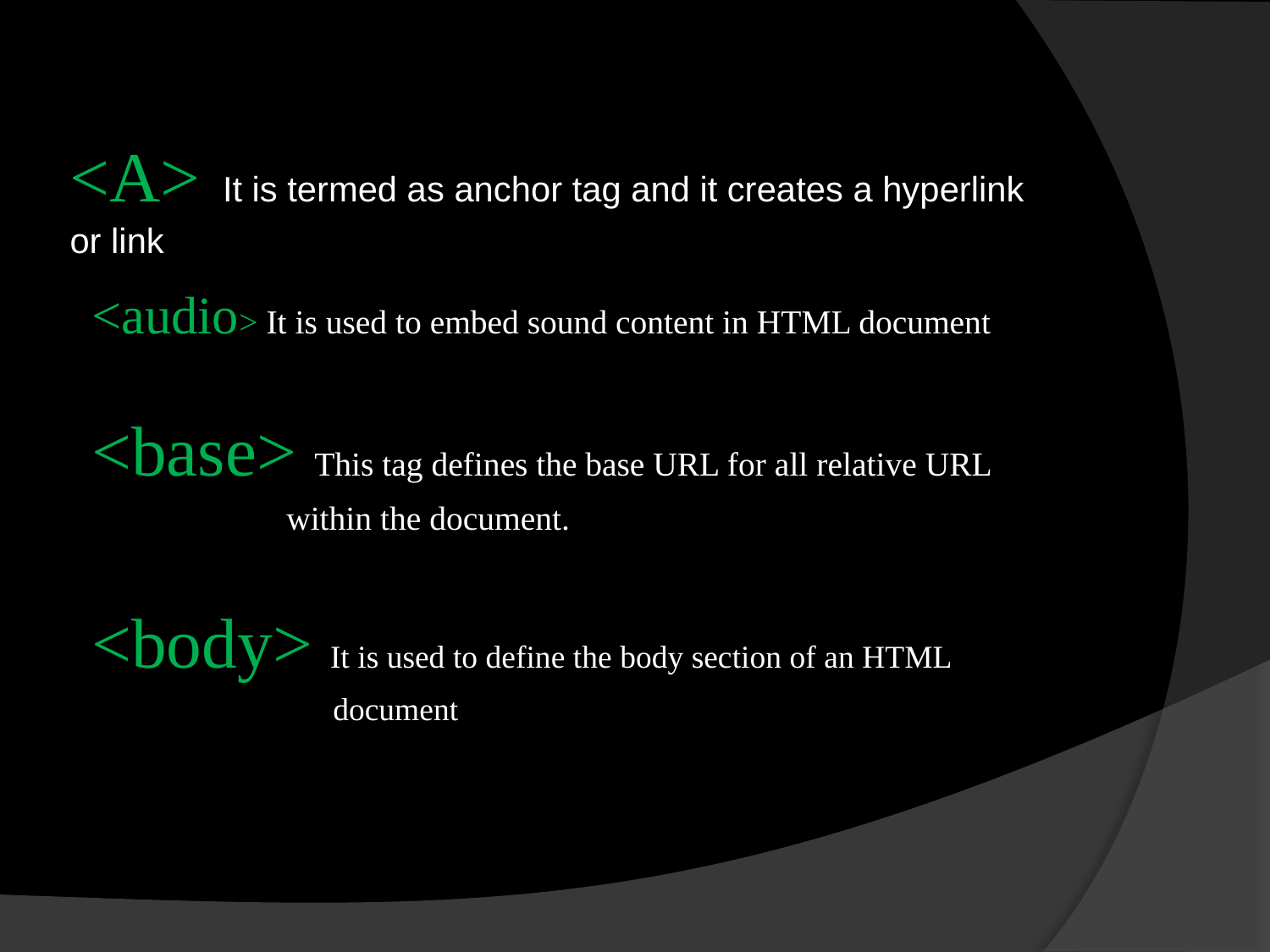

# <A> It is termed as anchor tag and it creates a hyperlink or link
<audio> It is used to embed sound content in HTML document

<base> This tag defines the base URL for all relative URL
                       within the document.

<body> It is used to define the body section of an HTML
                              document